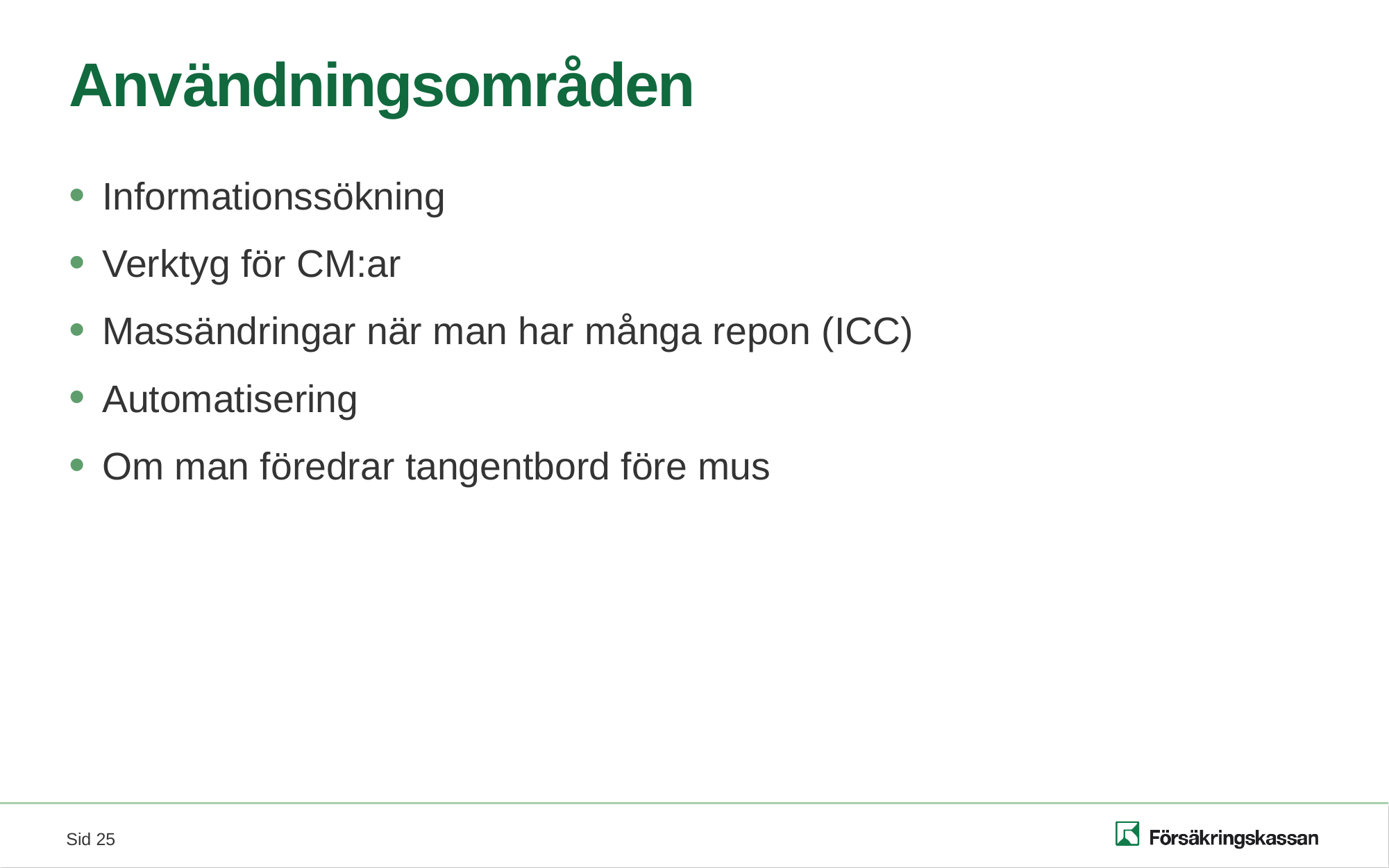

# Användningsområden
Informationssökning
Verktyg för CM:ar
Massändringar när man har många repon (ICC)
Automatisering
Om man föredrar tangentbord före mus